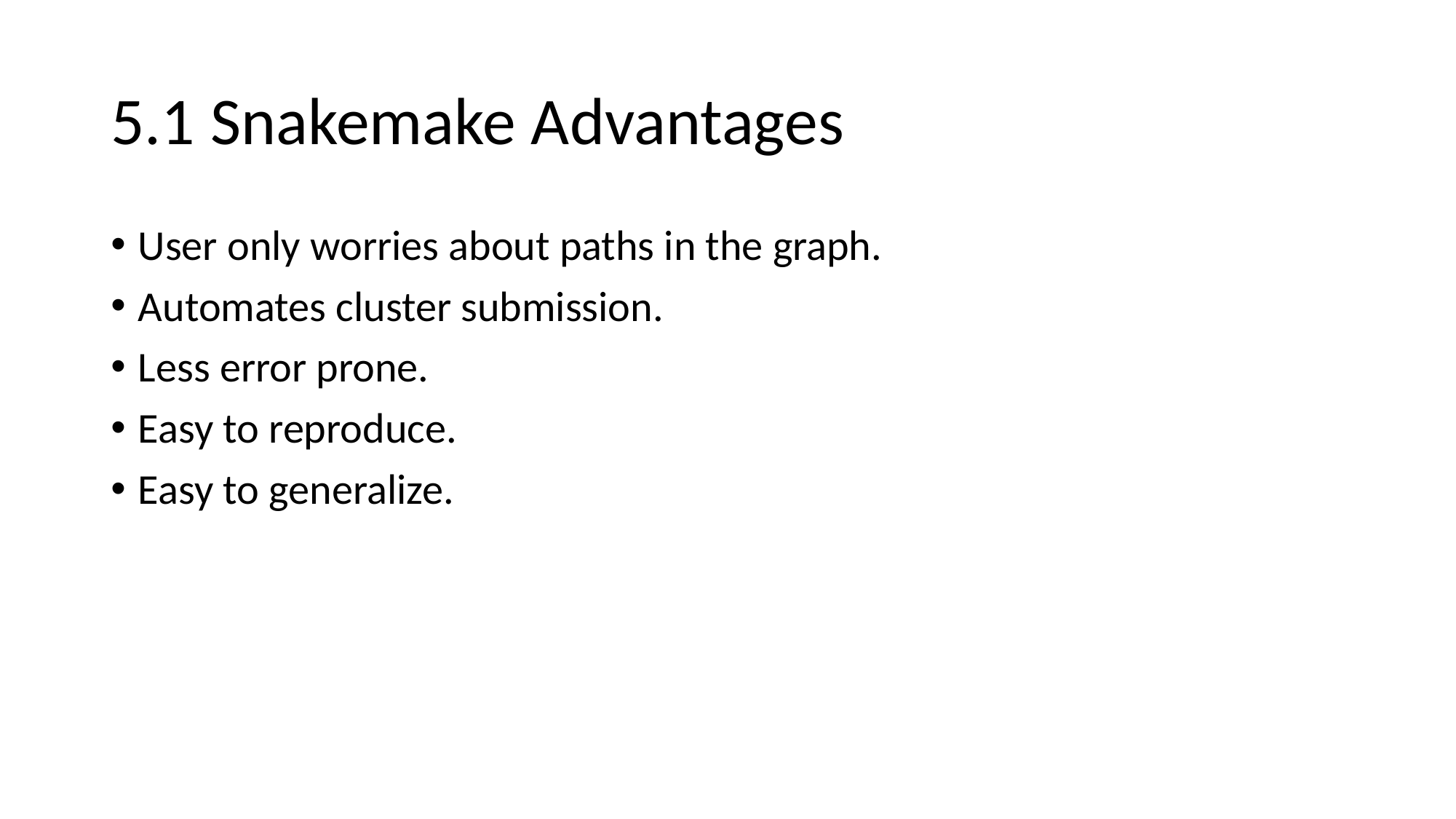

# 5.1 Snakemake Advantages
User only worries about paths in the graph.
Automates cluster submission.
Less error prone.
Easy to reproduce.
Easy to generalize.